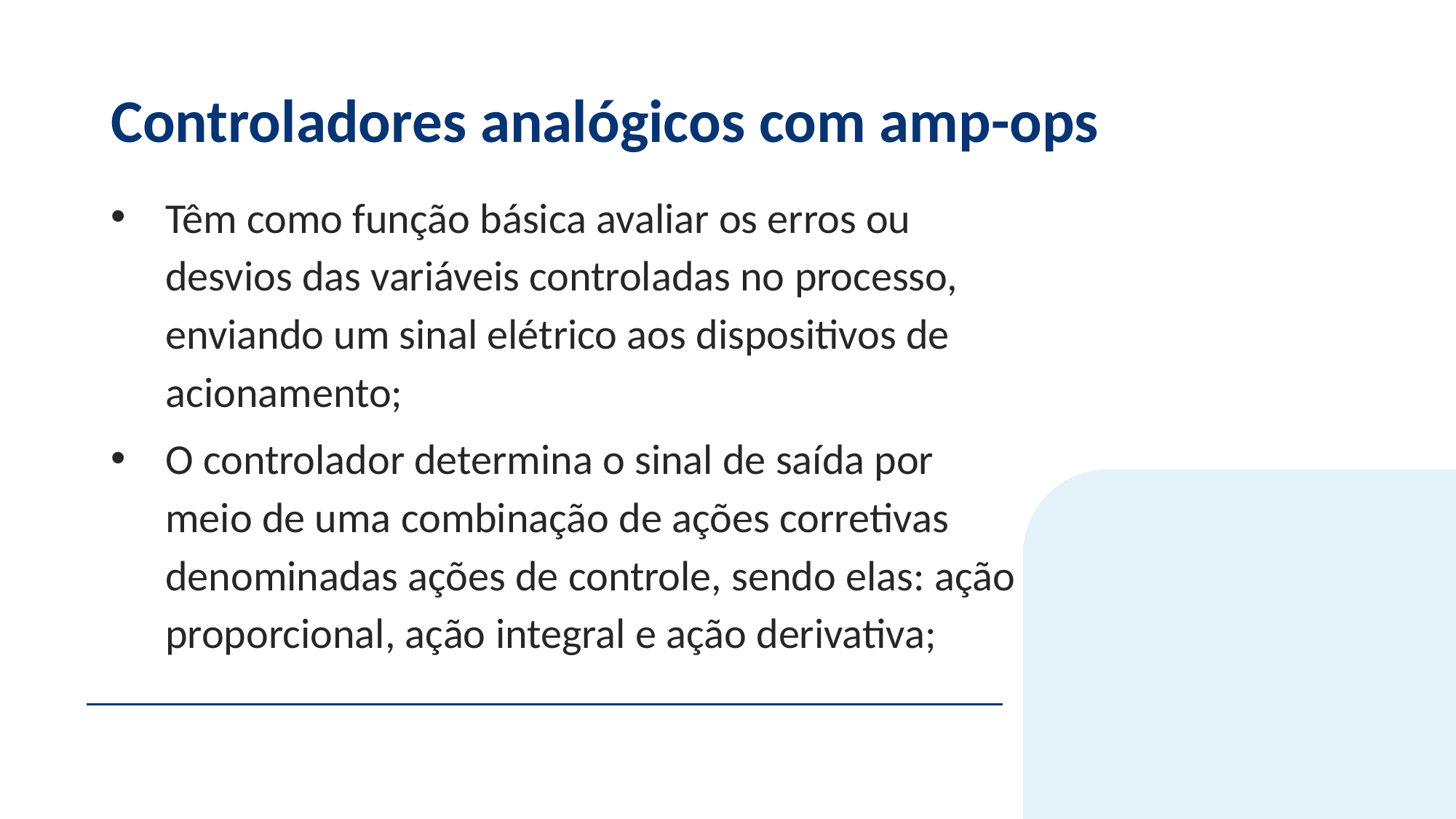

# Controladores analógicos com amp-ops
Têm como função básica avaliar os erros ou desvios das variáveis controladas no processo, enviando um sinal elétrico aos dispositivos de acionamento;
O controlador determina o sinal de saída por meio de uma combinação de ações corretivas denominadas ações de controle, sendo elas: ação proporcional, ação integral e ação derivativa;